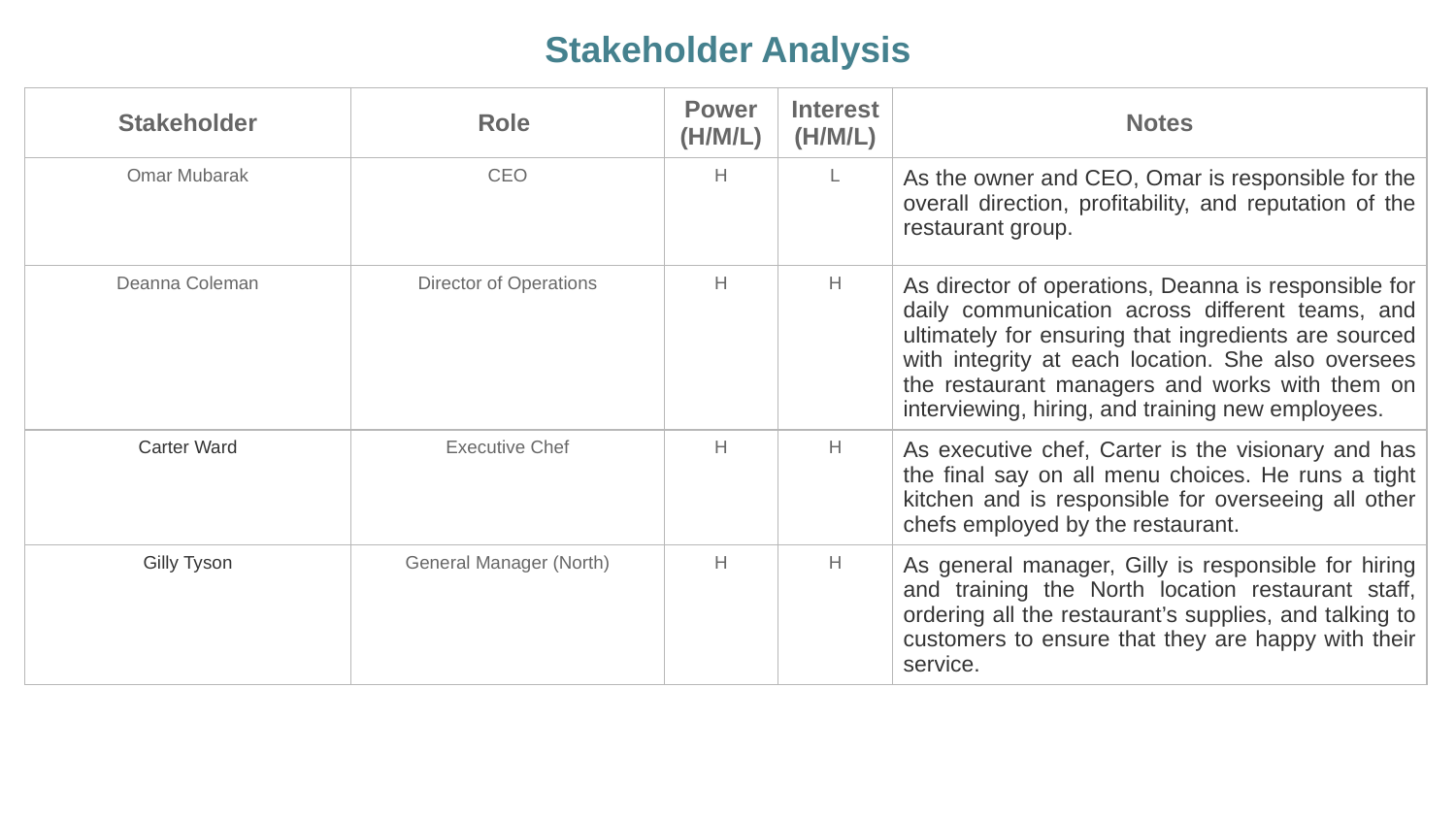

Stakeholder Analysis
| Stakeholder | Role | Power (H/M/L) | Interest (H/M/L) | Notes |
| --- | --- | --- | --- | --- |
| Omar Mubarak | CEO | H | L | As the owner and CEO, Omar is responsible for the overall direction, profitability, and reputation of the restaurant group. |
| Deanna Coleman | Director of Operations | H | H | As director of operations, Deanna is responsible for daily communication across different teams, and ultimately for ensuring that ingredients are sourced with integrity at each location. She also oversees the restaurant managers and works with them on interviewing, hiring, and training new employees. |
| Carter Ward | Executive Chef | H | H | As executive chef, Carter is the visionary and has the final say on all menu choices. He runs a tight kitchen and is responsible for overseeing all other chefs employed by the restaurant. |
| Gilly Tyson | General Manager (North) | H | H | As general manager, Gilly is responsible for hiring and training the North location restaurant staff, ordering all the restaurant’s supplies, and talking to customers to ensure that they are happy with their service. |